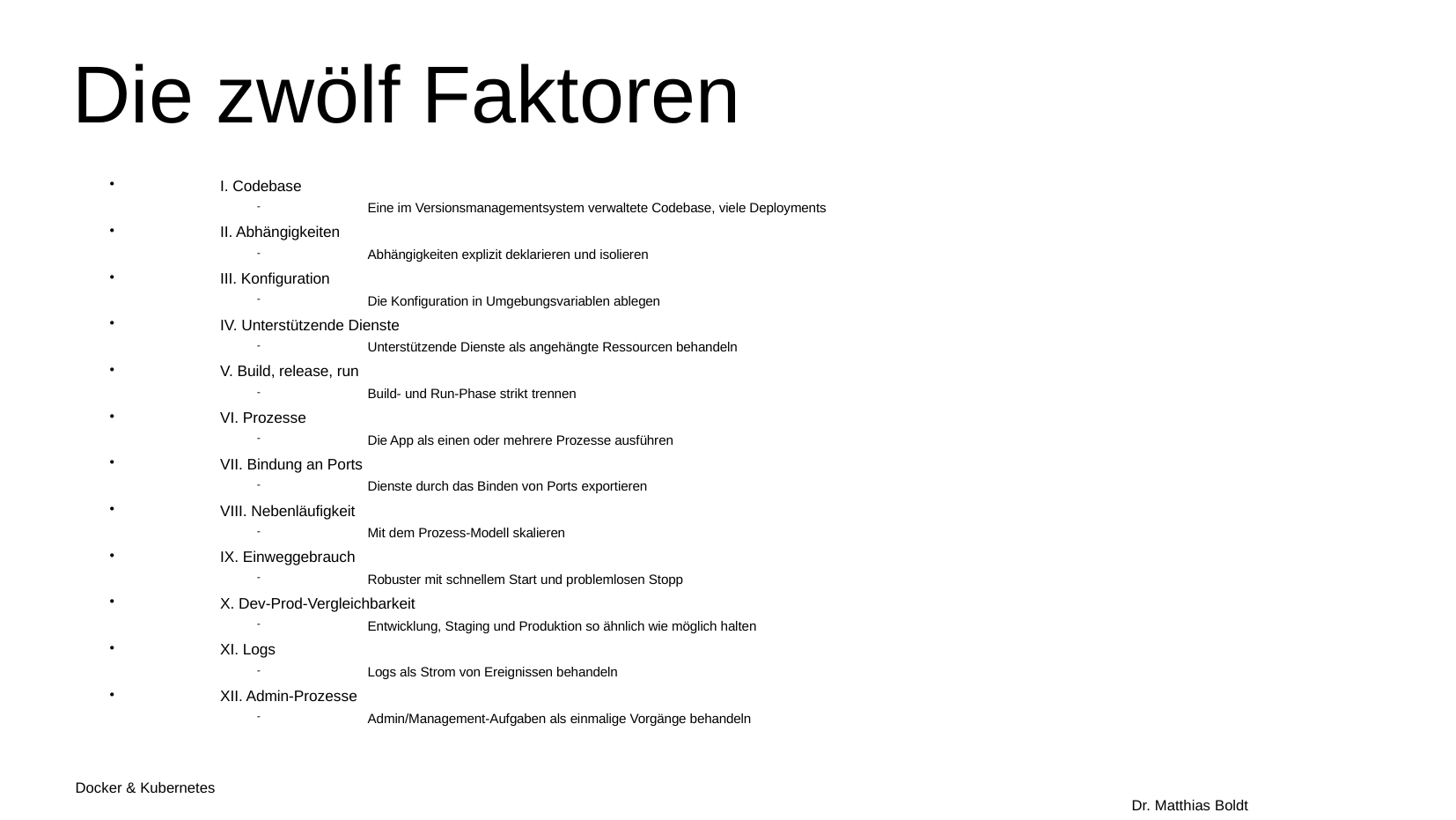

Die zwölf Faktoren
I. Codebase
Eine im Versionsmanagementsystem verwaltete Codebase, viele Deployments
II. Abhängigkeiten
Abhängigkeiten explizit deklarieren und isolieren
III. Konfiguration
Die Konfiguration in Umgebungsvariablen ablegen
IV. Unterstützende Dienste
Unterstützende Dienste als angehängte Ressourcen behandeln
V. Build, release, run
Build- und Run-Phase strikt trennen
VI. Prozesse
Die App als einen oder mehrere Prozesse ausführen
VII. Bindung an Ports
Dienste durch das Binden von Ports exportieren
VIII. Nebenläufigkeit
Mit dem Prozess-Modell skalieren
IX. Einweggebrauch
Robuster mit schnellem Start und problemlosen Stopp
X. Dev-Prod-Vergleichbarkeit
Entwicklung, Staging und Produktion so ähnlich wie möglich halten
XI. Logs
Logs als Strom von Ereignissen behandeln
XII. Admin-Prozesse
Admin/Management-Aufgaben als einmalige Vorgänge behandeln
Docker & Kubernetes																Dr. Matthias Boldt